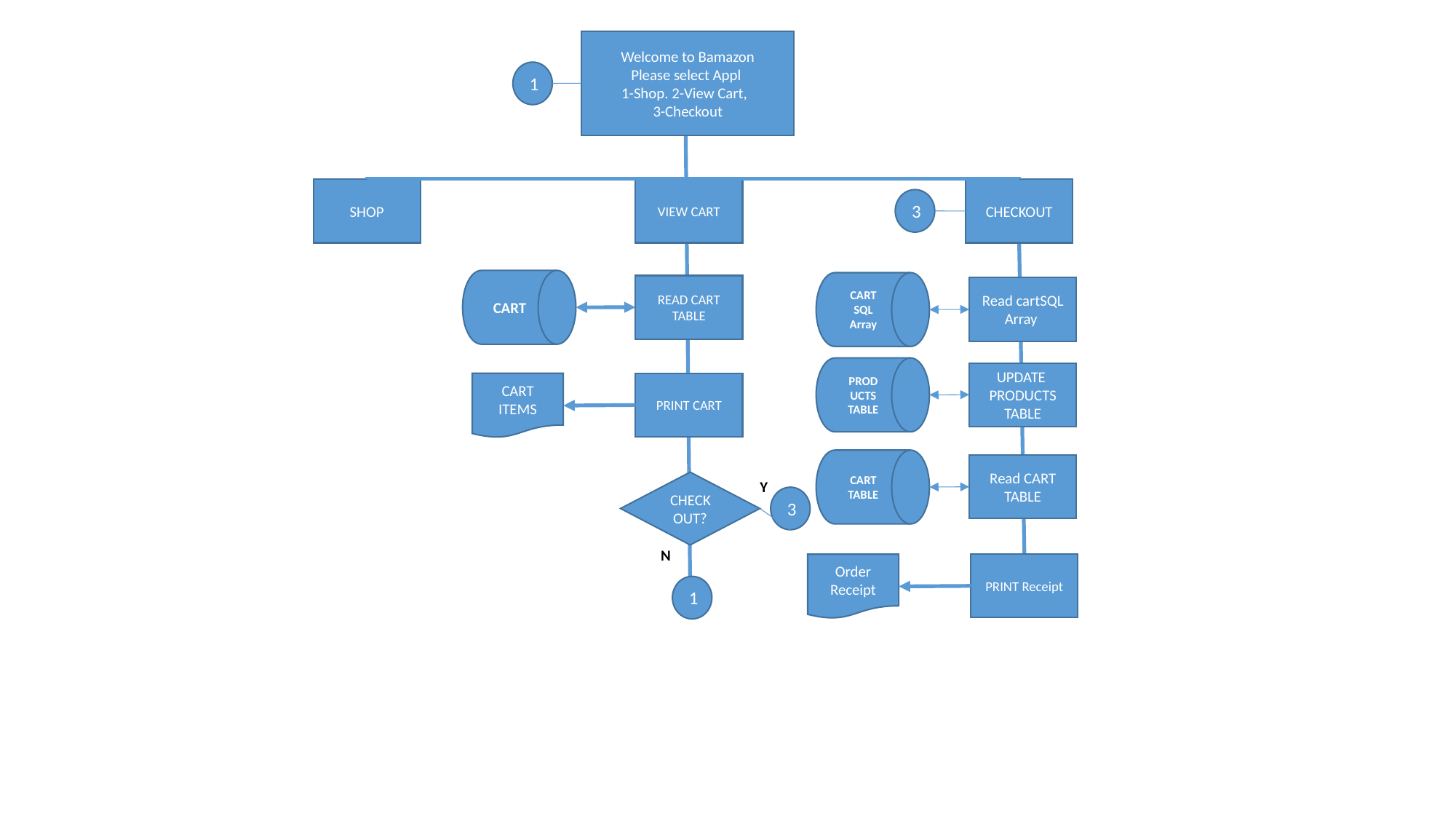

Welcome to Bamazon
Please select Appl
1-Shop. 2-View Cart,
3-Checkout
1
SHOP
VIEW CART
CHECKOUT
3
CART
CART
SQL Array
READ CART TABLE
Read cartSQL Array
PRODUCTS
TABLE
UPDATE
PRODUCTS
TABLE
CART ITEMS
PRINT CART
CART
TABLE
Read CART TABLE
CHECKOUT?
Y
3
N
Order Receipt
PRINT Receipt
1